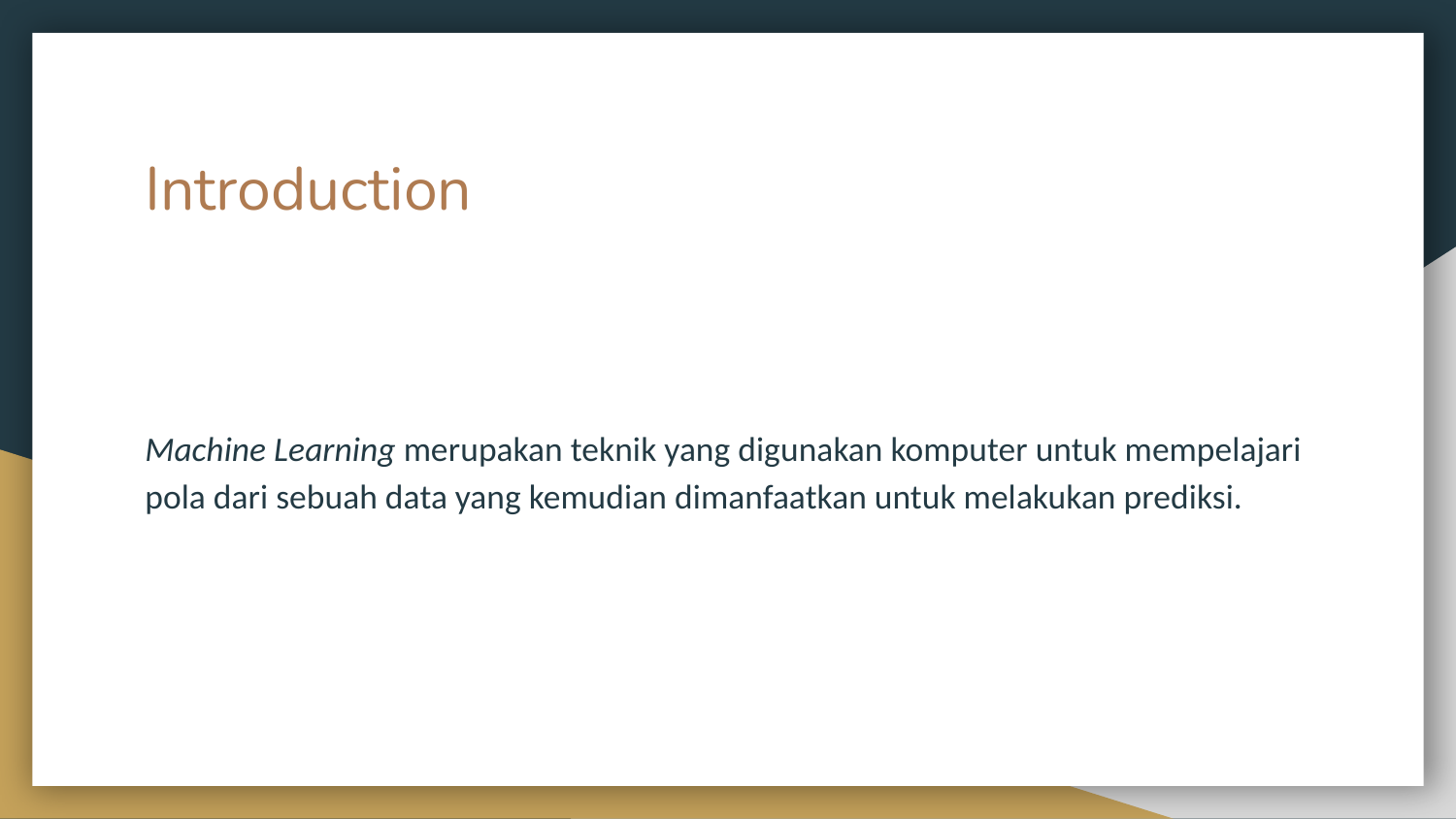

# Introduction
Machine Learning merupakan teknik yang digunakan komputer untuk mempelajari pola dari sebuah data yang kemudian dimanfaatkan untuk melakukan prediksi.